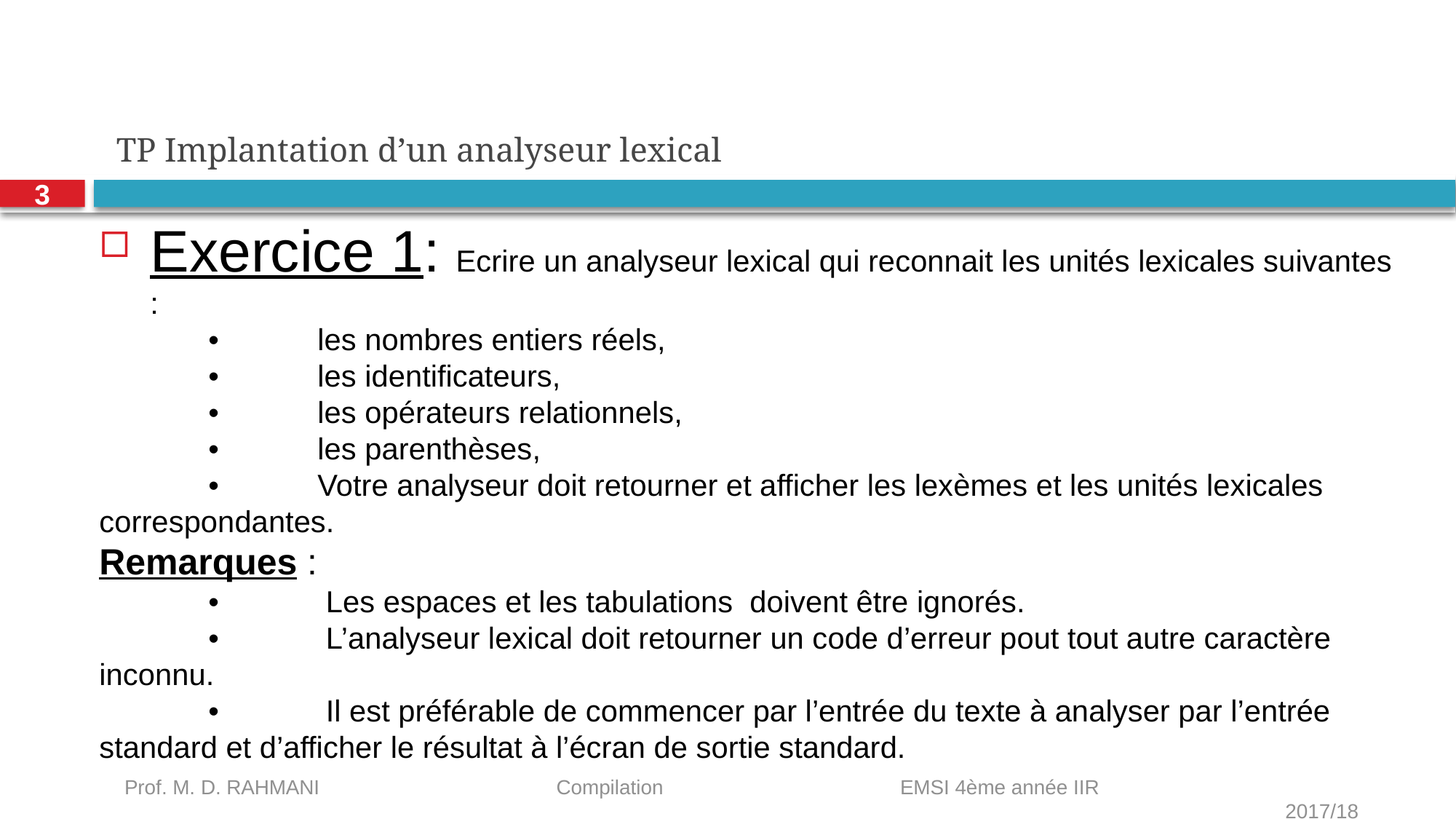

# TP Implantation d’un analyseur lexical
3
Exercice 1: Ecrire un analyseur lexical qui reconnait les unités lexicales suivantes :
	•	les nombres entiers réels,
	•	les identificateurs,
	•	les opérateurs relationnels,
	•	les parenthèses,
	•	Votre analyseur doit retourner et afficher les lexèmes et les unités lexicales correspondantes.
Remarques :
	•	 Les espaces et les tabulations  doivent être ignorés.
	•	 L’analyseur lexical doit retourner un code d’erreur pout tout autre caractère inconnu.
	•	 Il est préférable de commencer par l’entrée du texte à analyser par l’entrée standard et d’afficher le résultat à l’écran de sortie standard.
Prof. M. D. RAHMANI                                          Compilation                                          EMSI 4ème année IIR                                               2017/18